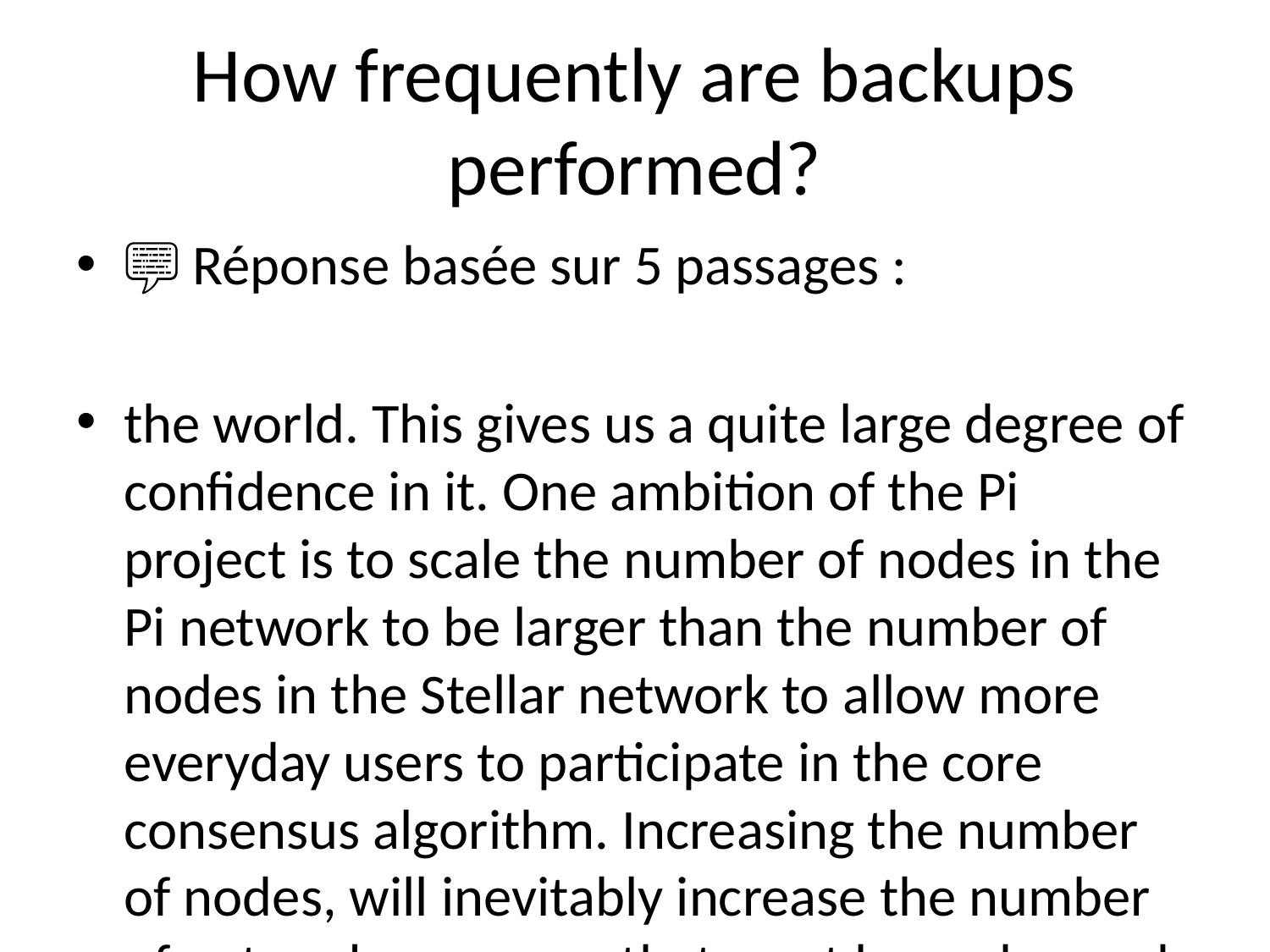

# How frequently are backups performed?
💬 Réponse basée sur 5 passages :

the world. This gives us a quite large degree of confidence in it. One ambition of the Pi project is to scale the number of nodes in the Pi network to be larger than the number of nodes in the Stellar network to allow more everyday users to participate in the core consensus algorithm. Increasing the number of nodes, will inevitably increase the number of network messages that must be exchanged between them. Even though these messages are much smaller than an image or a youtube video, and the Internet today can reliably transfer videos quickly, the number of messages necessary increases with the number of participating nodes, which can become bottleneck to the speed of reaching consensus. This will ultimately slow down the rate, at which new blocks and new transactions are recorded in the network. Thankfully, Stellar is currently much faster than Bitcoin. At the moment, Stellar is calibrated to produce a new block every 3 to 5 seconds, being able to support thousands of transactions per second. By comparison, Bitcoin produces a new block every 10 minutes. Moreover, due to Bitcoin’s lack in the safety guarantee, Bitcoin’s blockchain in rare
---
hour before they can be sure that a transaction is considered final. SCP guarantees safety, which means
---
Pi uses the other type of consensus algorithms and is based on the Stellar Consensus Protocol (SCP) and an algorithm called Federated Byzantine Agreement (FBA). Such algorithms don’t have energy waste but they require exchanging many network messages in order for the nodes to come to “consensus” on what the next block should be. Each node can independently determine if a transaction is valid or not, e.g. authority of making the transition and double spending, based on the cryptographic signature and the transaction history. However, for a network of computers to agree on which transactions to record in a block and the order of these transactions and blocks, they need to message each other and have multiple rounds of voting to come to consensus. Intuitively, such messages from
---
with a random selection of nodes high in pagerank. We ask for your feedback on how the default set of nodes for mobile Pioneers should be selected. Mining rewards A beautiful property of the SCP algorithm is that it is more generic than a blockchain. It coordinates consensus across a distributed system of Nodes. This means that the same core algorithm is not only used every few seconds to record new transactions in new blocks, but also it can be used to periodically run more complex computations. For example, once a week, the stellar network is using it to compute inflation on the stellar network and allocate the newly minted tokens proportionally to all stellar coin holders (Stellar’s coin is called lumens). In a similar manner, the Pi network employs SCP once a day to compute the network-wide new Pi distribution across all Pi miners (pioneers, contributors, ambassadors, nodes) who actively participated in any given day. In other words, Pi mining rewards are computed only once daily and not on every block of the blockchain. For comparison Bitcoin allocates mining rewards on every block and it give all of the reward to the miner who was lucky enough to be able to solve a computationally intensive randomized task. This reward in Bitcoin currently 12.5 Bitcoin (~$40K) is given to only one miner every 10 minutes. This makes it extremely unlikely for any given miner to ever get rewards. As a solution to that, bitcoin miners are getting organized in centralized mining pools, which all contribute processing power, increasing the likelihood of getting rewards, and eventually sharing proportionally those rewards. Mining pools are not only points of centralization, but also their operators get cuts reducing the amount going to individual miners. In Pi, there is no need for mining pools, since
---
simulation tool like the one in StellarBeat Quorum monitor that shows the expected resulting impacts to this nodes’ connectivity to the Pi network when the current node’s configuration changes. An interesting research problem for future work is to develop algorithms that can take into consideration the trust graph and suggest each node an optimal configuration, or even set that configuration automatically. On the first deployment of the Pi Network, while users running Nodes can update their Node configuration at any time, they will be prompted to confirm their configurations daily and asked to update them if they see fit. Mobile app users When a Pioneer needs to confirm that a given transaction has been executed (e.g. that they have received Pi) they open the mobile app. At that point, the mobile app connects to one or more Nodes to inquire if the transaction has been recorded on the ledger and also to get the most recent block number and hash value of that block. If that Pioneer is also running a Node the mobile app connects to that Pioneer’s own node. If the Pioneer is not running a node, then the app connects to multiple nodes and to cross check this information. Pioneers will have the ability select which nodes they want their apps to connect to. But to make it simple for most users, the app should have a reasonable default set of nodes, e.g. a number of nodes closest to the user based on the trust graph, along with a random selection of nodes high in pagerank. We ask for your feedback on how the default set of nodes for mobile Pioneers should be selected. Mining rewards A beautiful property of the SCP algorithm is that it is more generic than a blockchain. It coordinates consensus across a